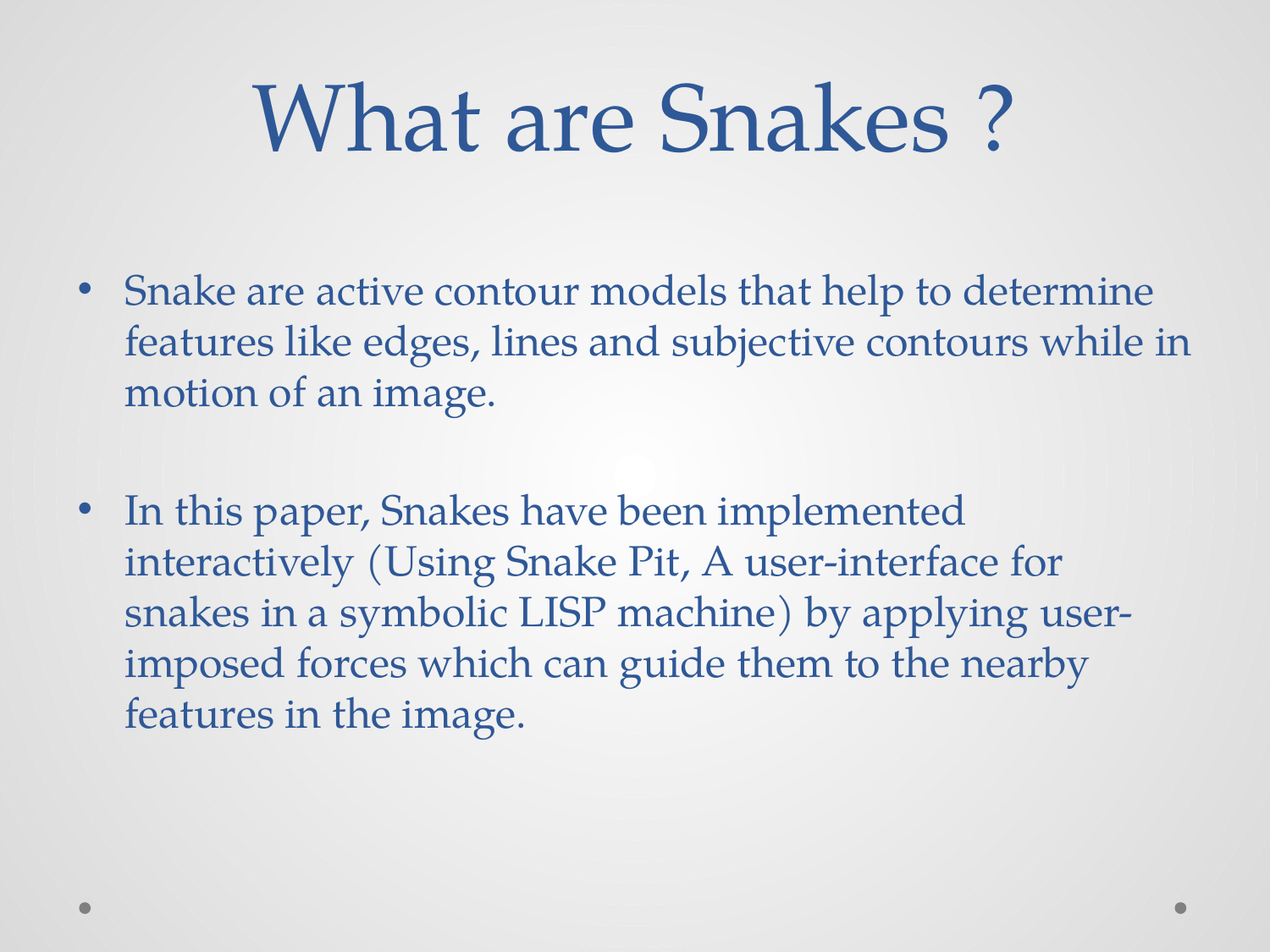

# What are Snakes ?
Snake are active contour models that help to determine features like edges, lines and subjective contours while in motion of an image.

In this paper, Snakes have been implemented interactively (Using Snake Pit, A user-interface for snakes in a symbolic LISP machine) by applying user-imposed forces which can guide them to the nearby features in the image.